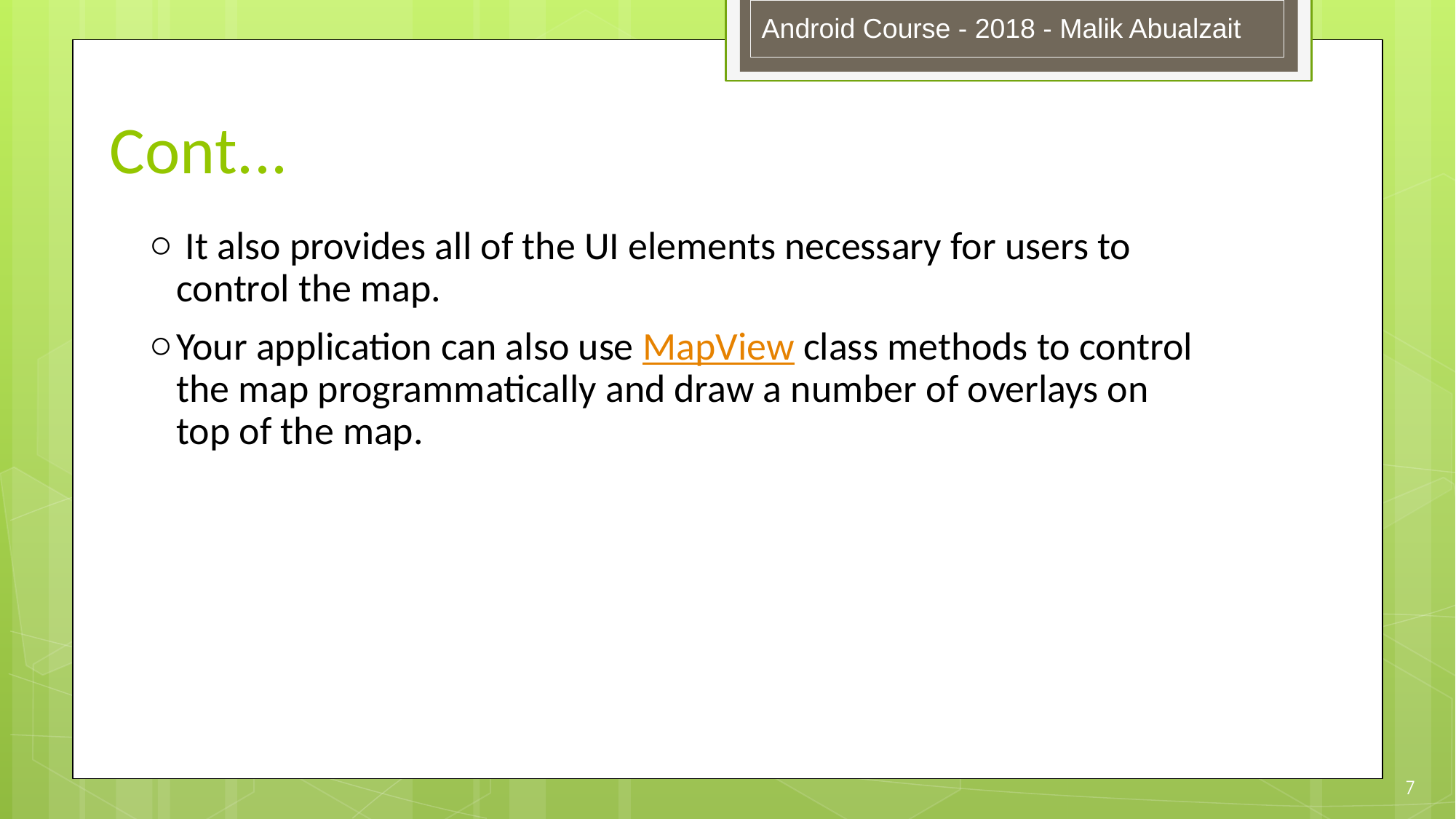

Android Course - 2018 - Malik Abualzait
# Cont...
 It also provides all of the UI elements necessary for users to control the map.
Your application can also use MapView class methods to control the map programmatically and draw a number of overlays on top of the map.

7